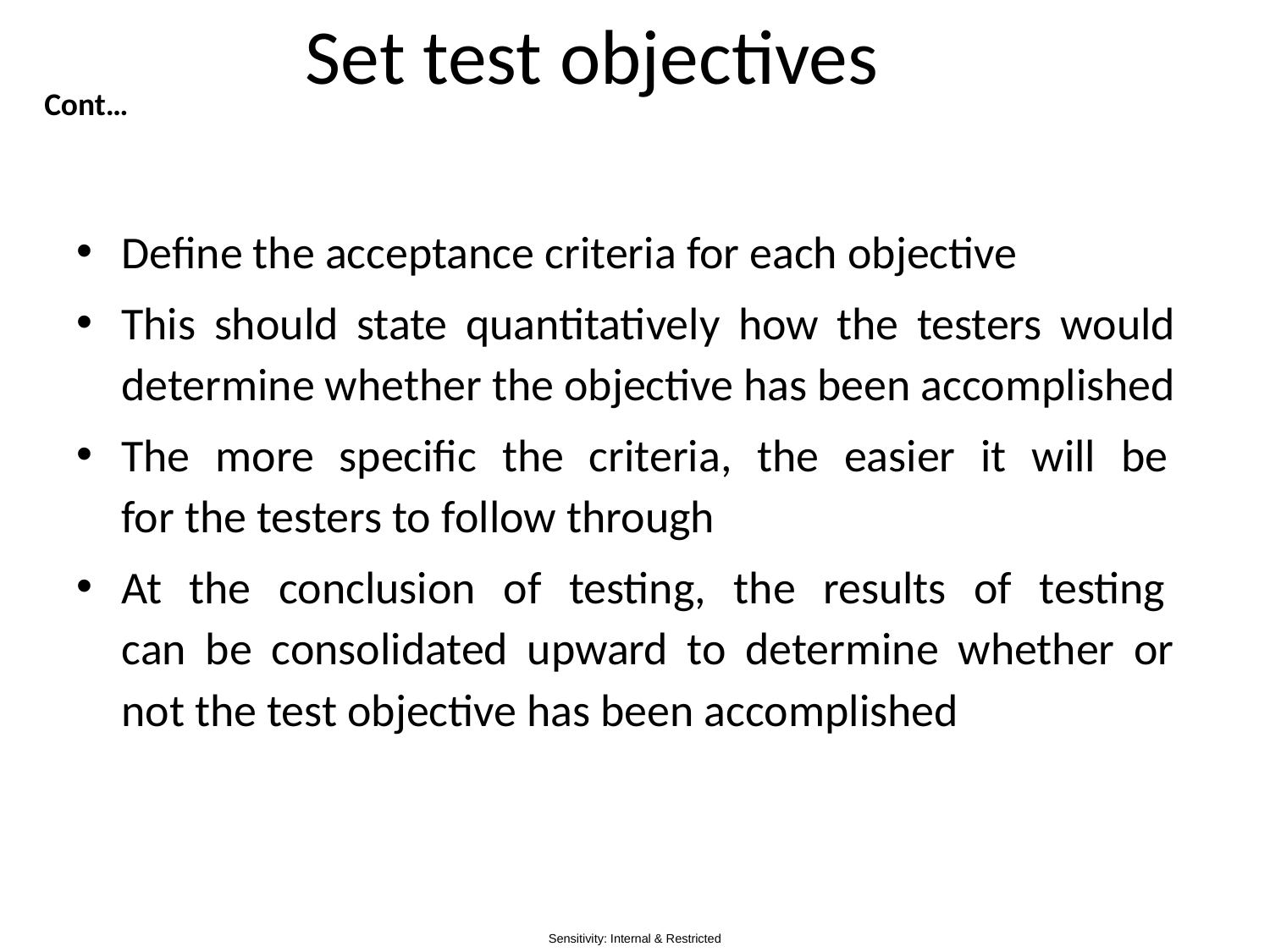

# Set test objectives
Cont…
Define the acceptance criteria for each objective
This should state quantitatively how the testers would
determine whether the objective has been accomplished
The more specific the criteria, the easier it will be
for the testers to follow through
At the conclusion of testing, the results of testing
can be consolidated upward to determine whether or
not the test objective has been accomplished